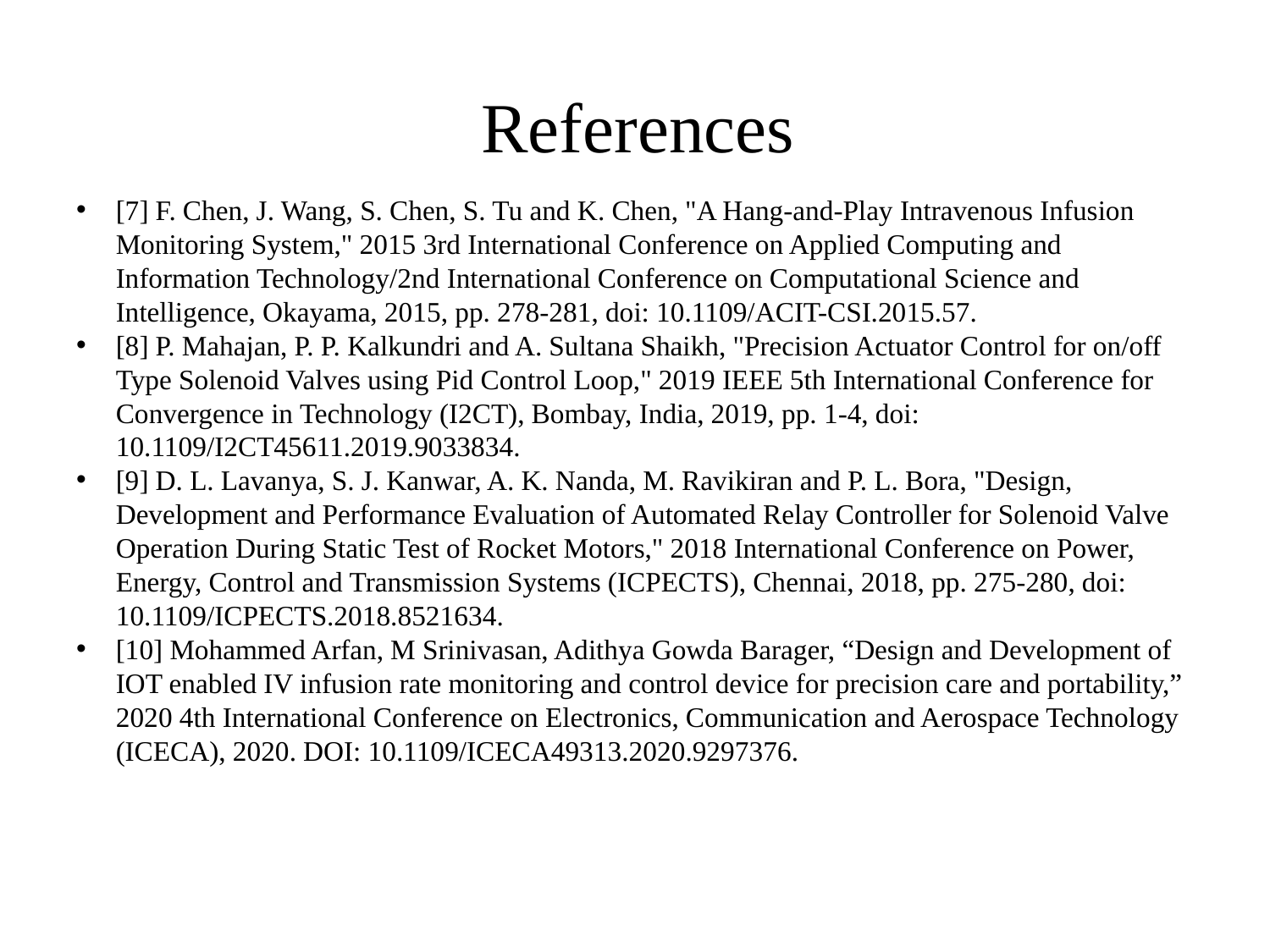

References
[7] F. Chen, J. Wang, S. Chen, S. Tu and K. Chen, "A Hang-and-Play Intravenous Infusion Monitoring System," 2015 3rd International Conference on Applied Computing and Information Technology/2nd International Conference on Computational Science and Intelligence, Okayama, 2015, pp. 278-281, doi: 10.1109/ACIT-CSI.2015.57.
[8] P. Mahajan, P. P. Kalkundri and A. Sultana Shaikh, "Precision Actuator Control for on/off Type Solenoid Valves using Pid Control Loop," 2019 IEEE 5th International Conference for Convergence in Technology (I2CT), Bombay, India, 2019, pp. 1-4, doi: 10.1109/I2CT45611.2019.9033834.
[9] D. L. Lavanya, S. J. Kanwar, A. K. Nanda, M. Ravikiran and P. L. Bora, "Design, Development and Performance Evaluation of Automated Relay Controller for Solenoid Valve Operation During Static Test of Rocket Motors," 2018 International Conference on Power, Energy, Control and Transmission Systems (ICPECTS), Chennai, 2018, pp. 275-280, doi: 10.1109/ICPECTS.2018.8521634.
[10] Mohammed Arfan, M Srinivasan, Adithya Gowda Barager, “Design and Development of IOT enabled IV infusion rate monitoring and control device for precision care and portability,” 2020 4th International Conference on Electronics, Communication and Aerospace Technology (ICECA), 2020. DOI: 10.1109/ICECA49313.2020.9297376.